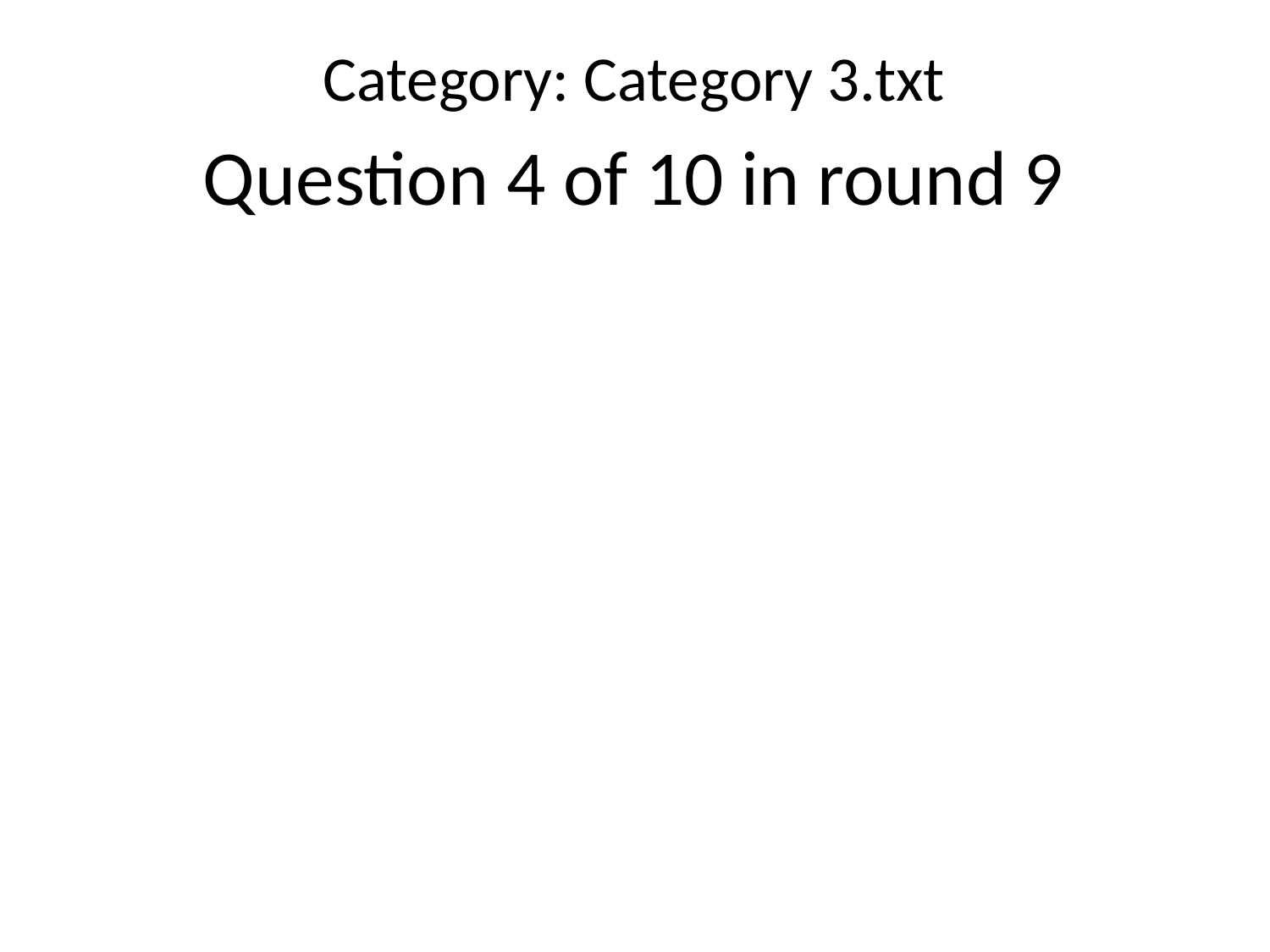

Category: Category 3.txt
Question 4 of 10 in round 9